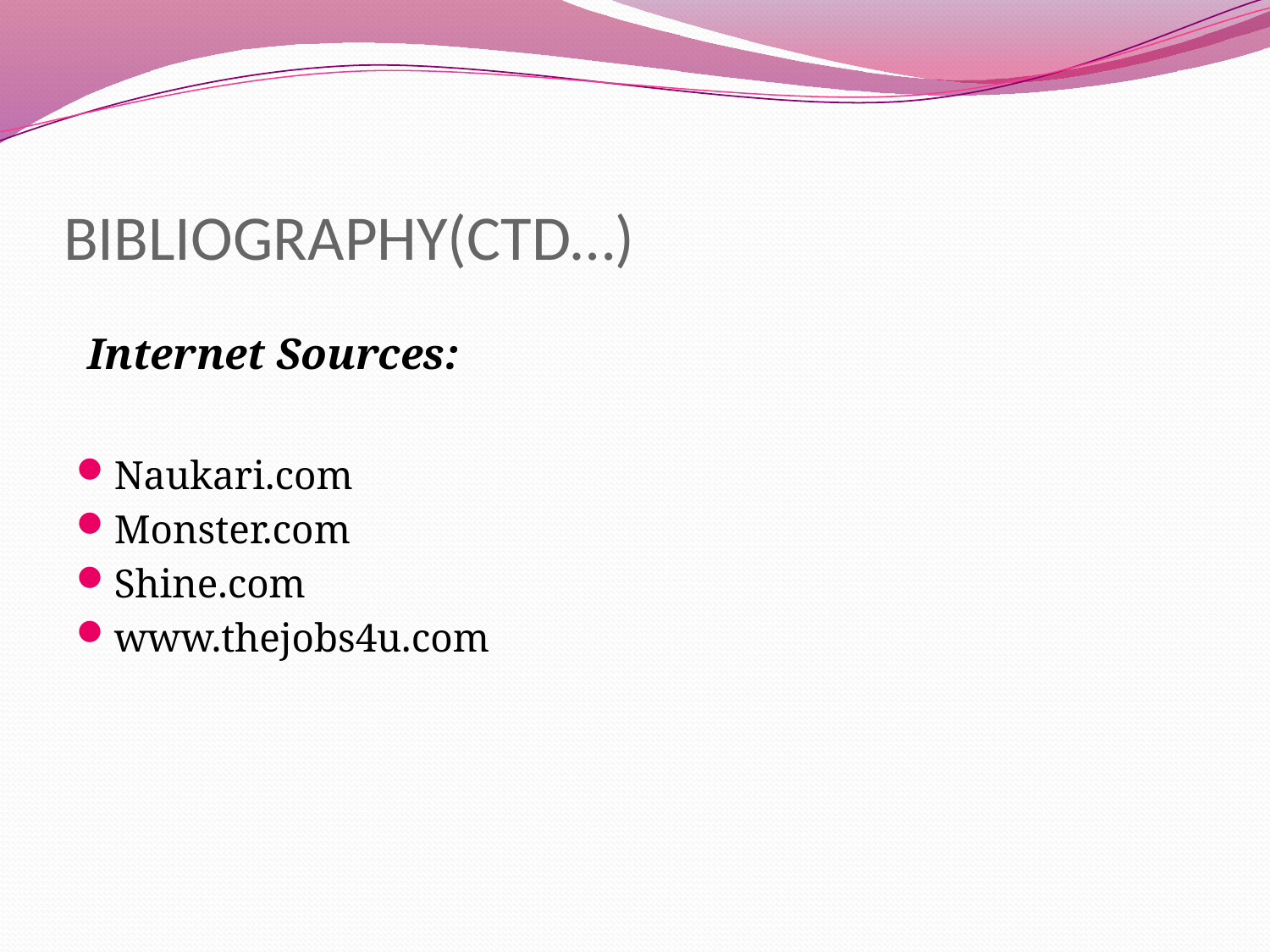

# BIBLIOGRAPHY(CTD…)
 Internet Sources:

Naukari.com
Monster.com
Shine.com
www.thejobs4u.com